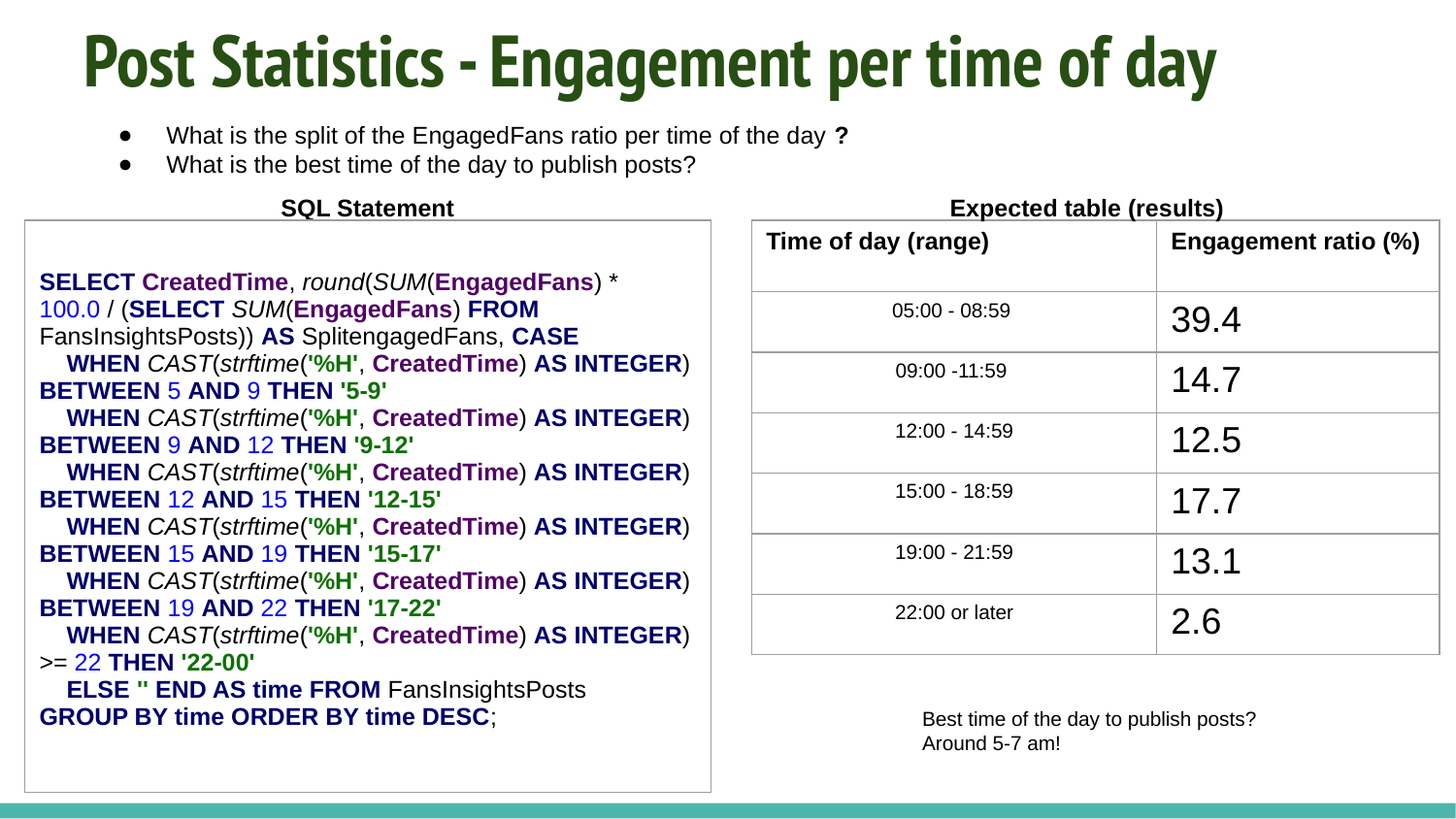

Post Statistics - Engagement per time of day
What is the split of the EngagedFans ratio per time of the day ?
What is the best time of the day to publish posts?

SQL Statement
Expected table (results)
| SELECT CreatedTime, round(SUM(EngagedFans) \* 100.0 / (SELECT SUM(EngagedFans) FROM FansInsightsPosts)) AS SplitengagedFans, CASE WHEN CAST(strftime('%H', CreatedTime) AS INTEGER) BETWEEN 5 AND 9 THEN '5-9' WHEN CAST(strftime('%H', CreatedTime) AS INTEGER) BETWEEN 9 AND 12 THEN '9-12' WHEN CAST(strftime('%H', CreatedTime) AS INTEGER) BETWEEN 12 AND 15 THEN '12-15' WHEN CAST(strftime('%H', CreatedTime) AS INTEGER) BETWEEN 15 AND 19 THEN '15-17' WHEN CAST(strftime('%H', CreatedTime) AS INTEGER) BETWEEN 19 AND 22 THEN '17-22' WHEN CAST(strftime('%H', CreatedTime) AS INTEGER) >= 22 THEN '22-00' ELSE '' END AS time FROM FansInsightsPosts GROUP BY time ORDER BY time DESC; |
| --- |
| Time of day (range) | Engagement ratio (%) |
| --- | --- |
| 05:00 - 08:59 | 39.4 |
| 09:00 -11:59 | 14.7 |
| 12:00 - 14:59 | 12.5 |
| 15:00 - 18:59 | 17.7 |
| 19:00 - 21:59 | 13.1 |
| 22:00 or later | 2.6 |
Best time of the day to publish posts?
Around 5-7 am!